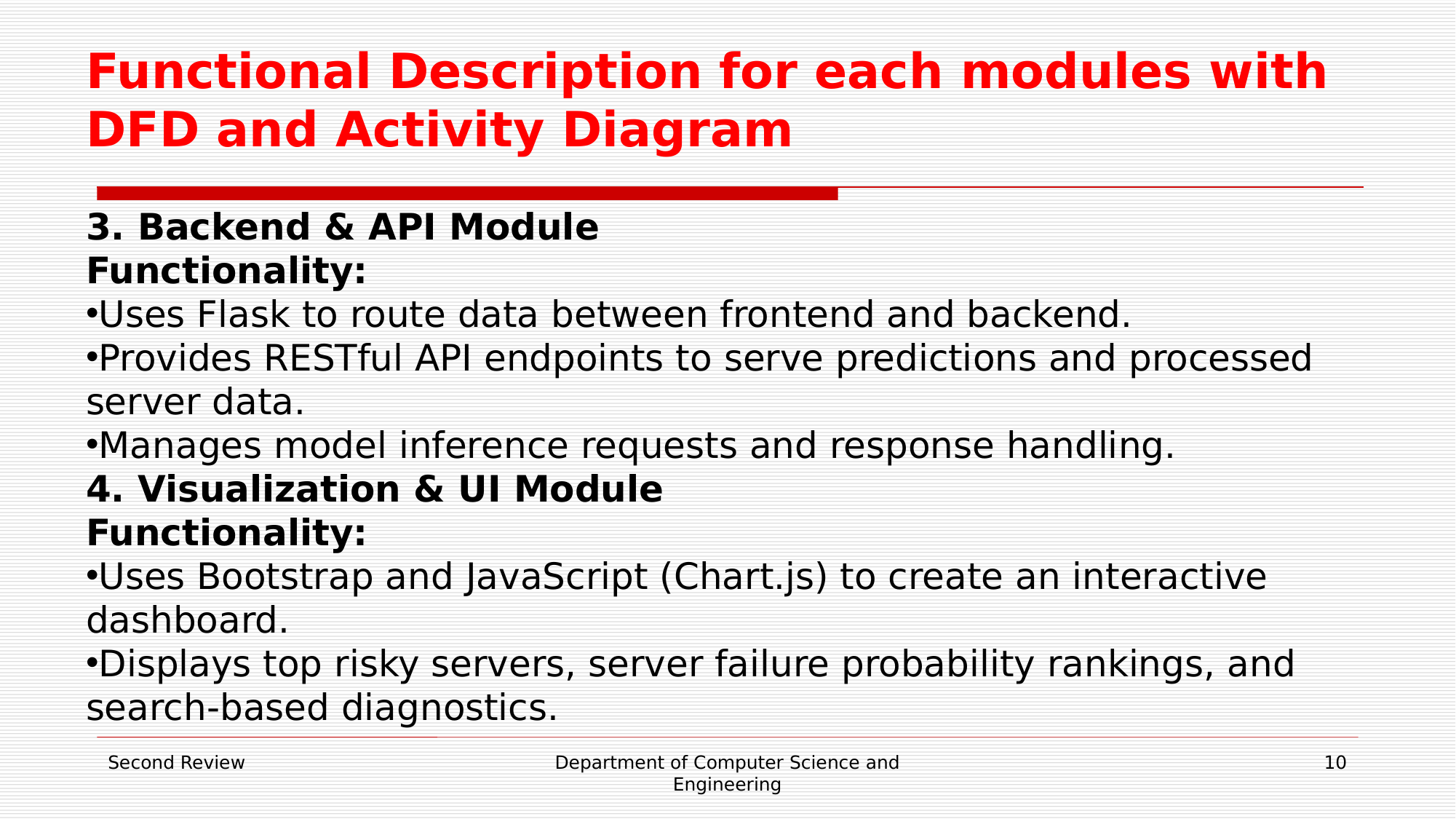

Functional Description for each modules with DFD and Activity Diagram
3. Backend & API Module
Functionality:
Uses Flask to route data between frontend and backend.
Provides RESTful API endpoints to serve predictions and processed server data.
Manages model inference requests and response handling.
4. Visualization & UI Module
Functionality:
Uses Bootstrap and JavaScript (Chart.js) to create an interactive dashboard.
Displays top risky servers, server failure probability rankings, and search-based diagnostics.

Second Review
Department of Computer Science and Engineering
10